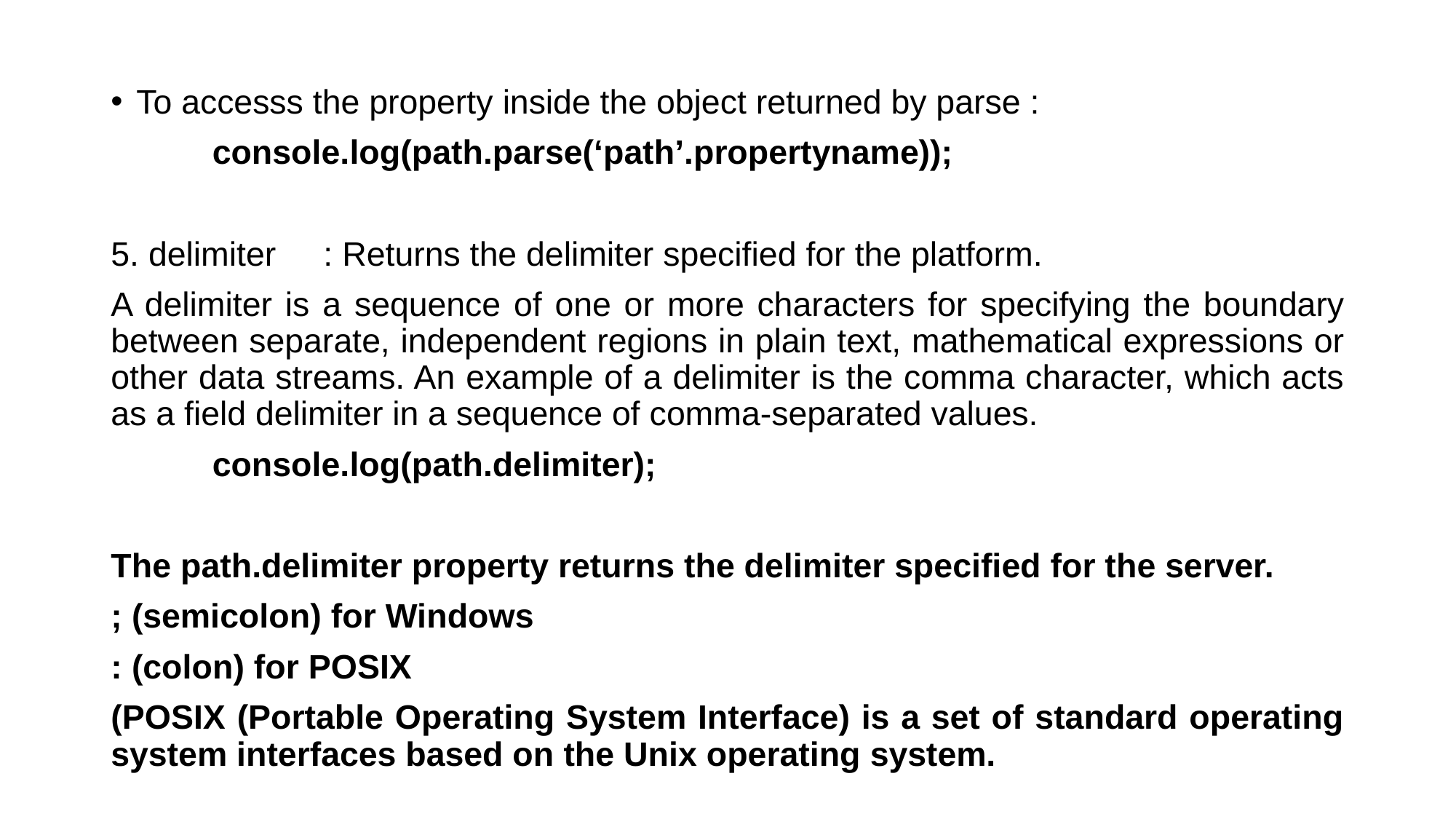

To accesss the property inside the object returned by parse :
		console.log(path.parse(‘path’.propertyname));

5. delimiter	 : Returns the delimiter specified for the platform.
A delimiter is a sequence of one or more characters for specifying the boundary between separate, independent regions in plain text, mathematical expressions or other data streams. An example of a delimiter is the comma character, which acts as a field delimiter in a sequence of comma-separated values.
			console.log(path.delimiter);

The path.delimiter property returns the delimiter specified for the server.
; (semicolon) for Windows
: (colon) for POSIX
(POSIX (Portable Operating System Interface) is a set of standard operating system interfaces based on the Unix operating system.